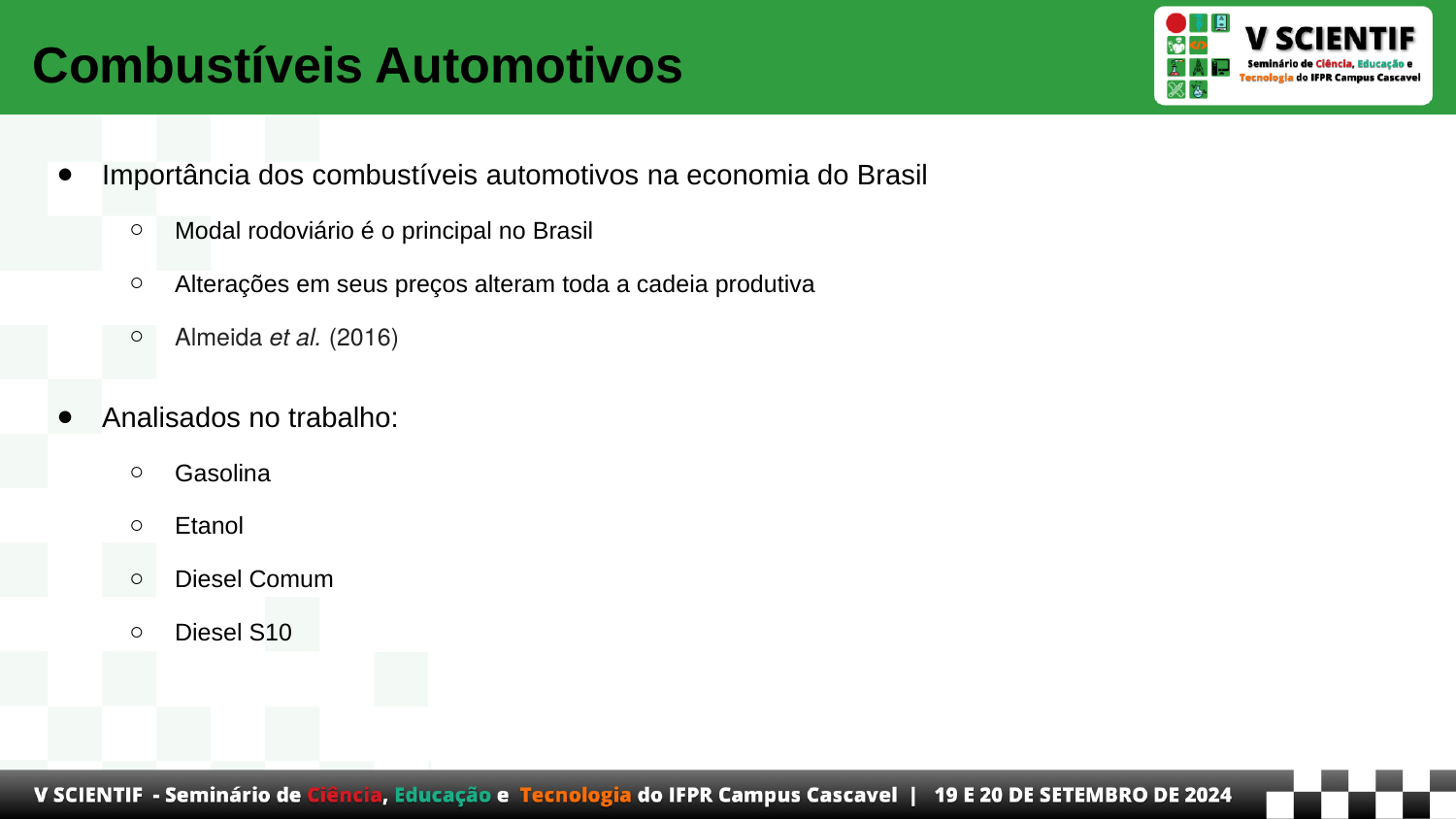

# Combustíveis Automotivos
Importância dos combustíveis automotivos na economia do Brasil
Modal rodoviário é o principal no Brasil
Alterações em seus preços alteram toda a cadeia produtiva
Almeida et al. (2016)
Analisados no trabalho:
Gasolina
Etanol
Diesel Comum
Diesel S10